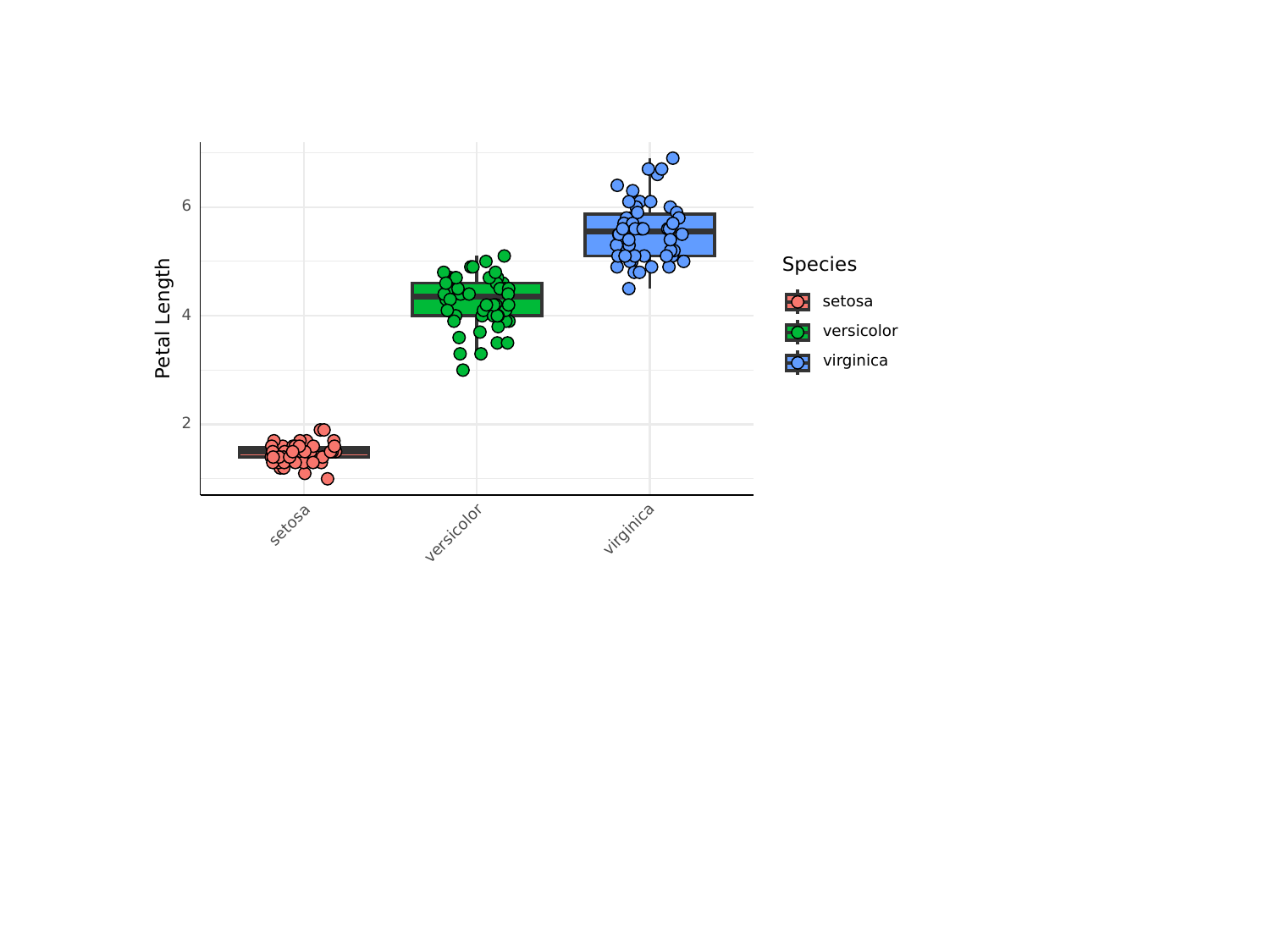

#

6

Species

setosa

Petal Length

4

versicolor

virginica

2

setosa
virginica
versicolor